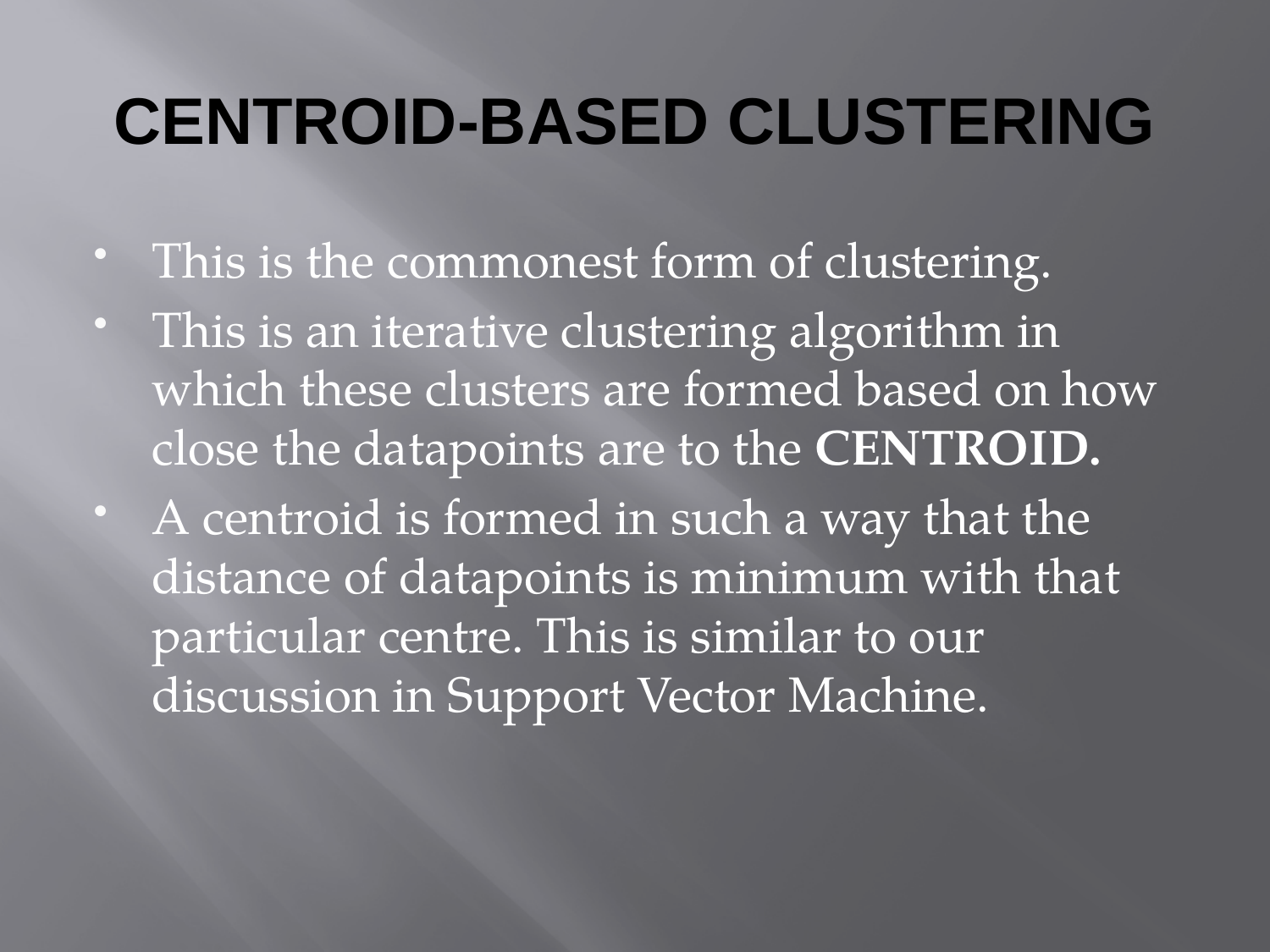

# CENTROID-BASED CLUSTERING
This is the commonest form of clustering.
This is an iterative clustering algorithm in which these clusters are formed based on how close the datapoints are to the CENTROID.
A centroid is formed in such a way that the distance of datapoints is minimum with that particular centre. This is similar to our discussion in Support Vector Machine.